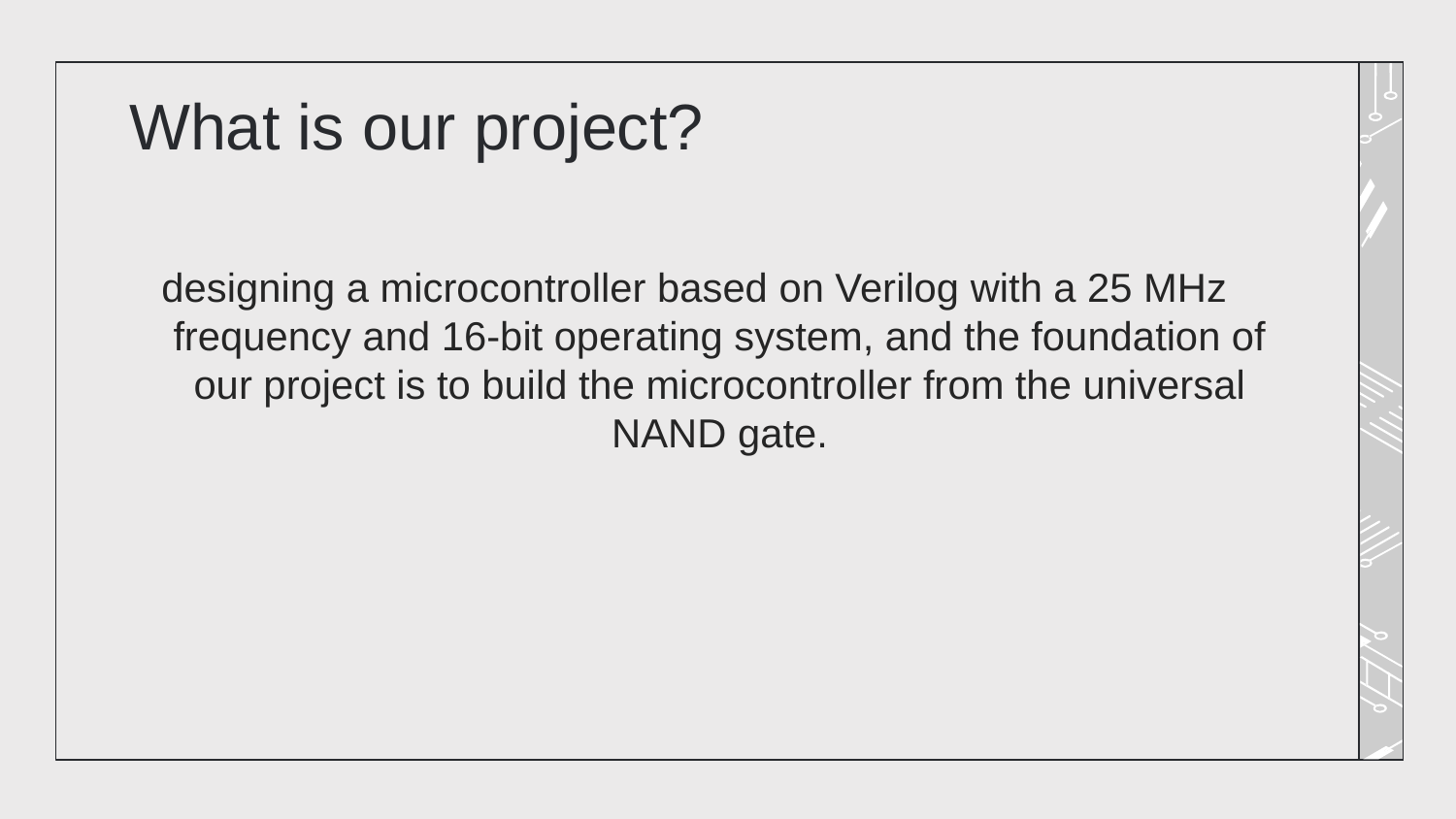

# What is our project?
designing a microcontroller based on Verilog with a 25 MHz frequency and 16-bit operating system, and the foundation of our project is to build the microcontroller from the universal NAND gate.